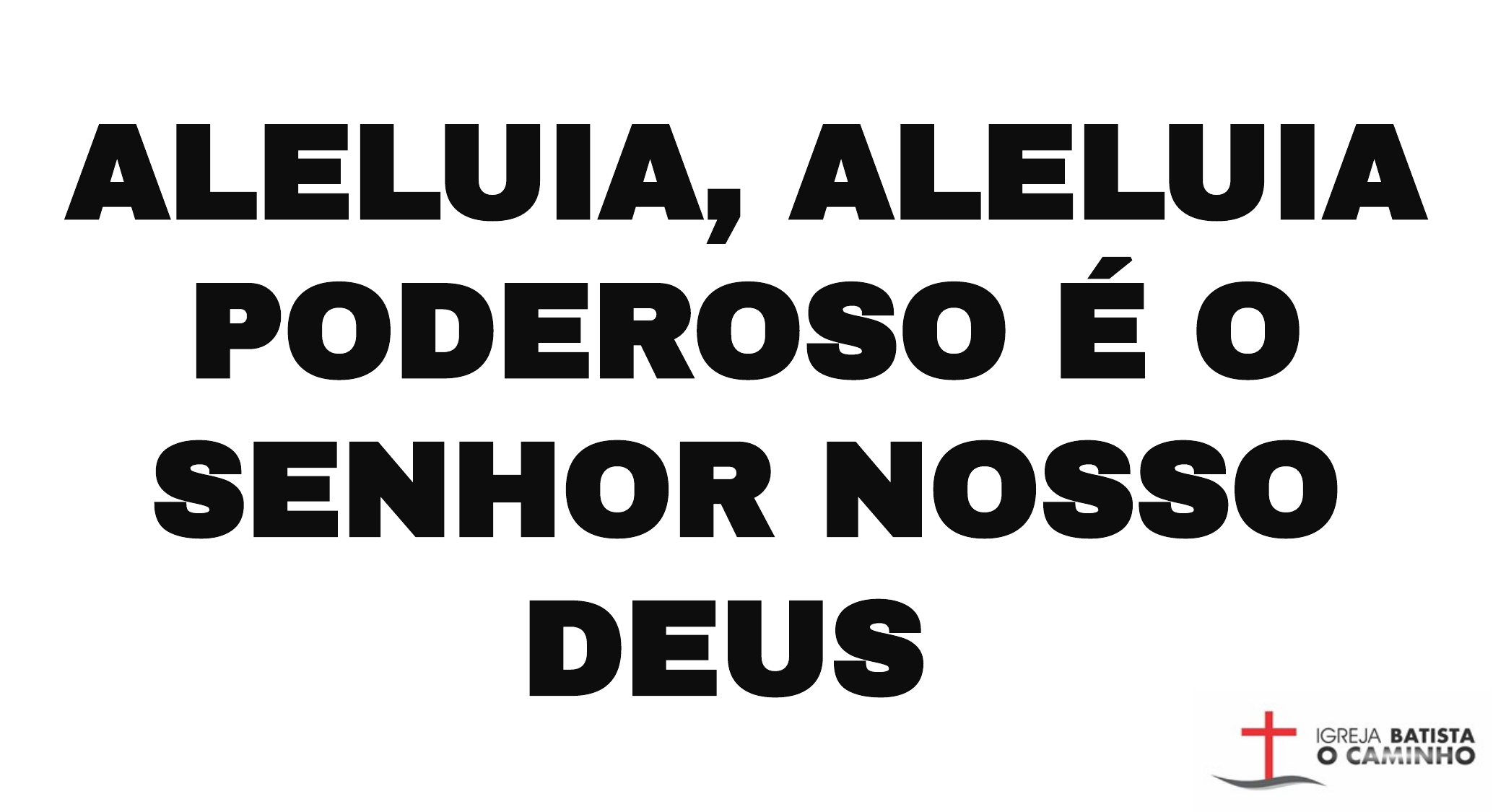

ALELUIA, ALELUIA
PODEROSO É O SENHOR NOSSO DEUS